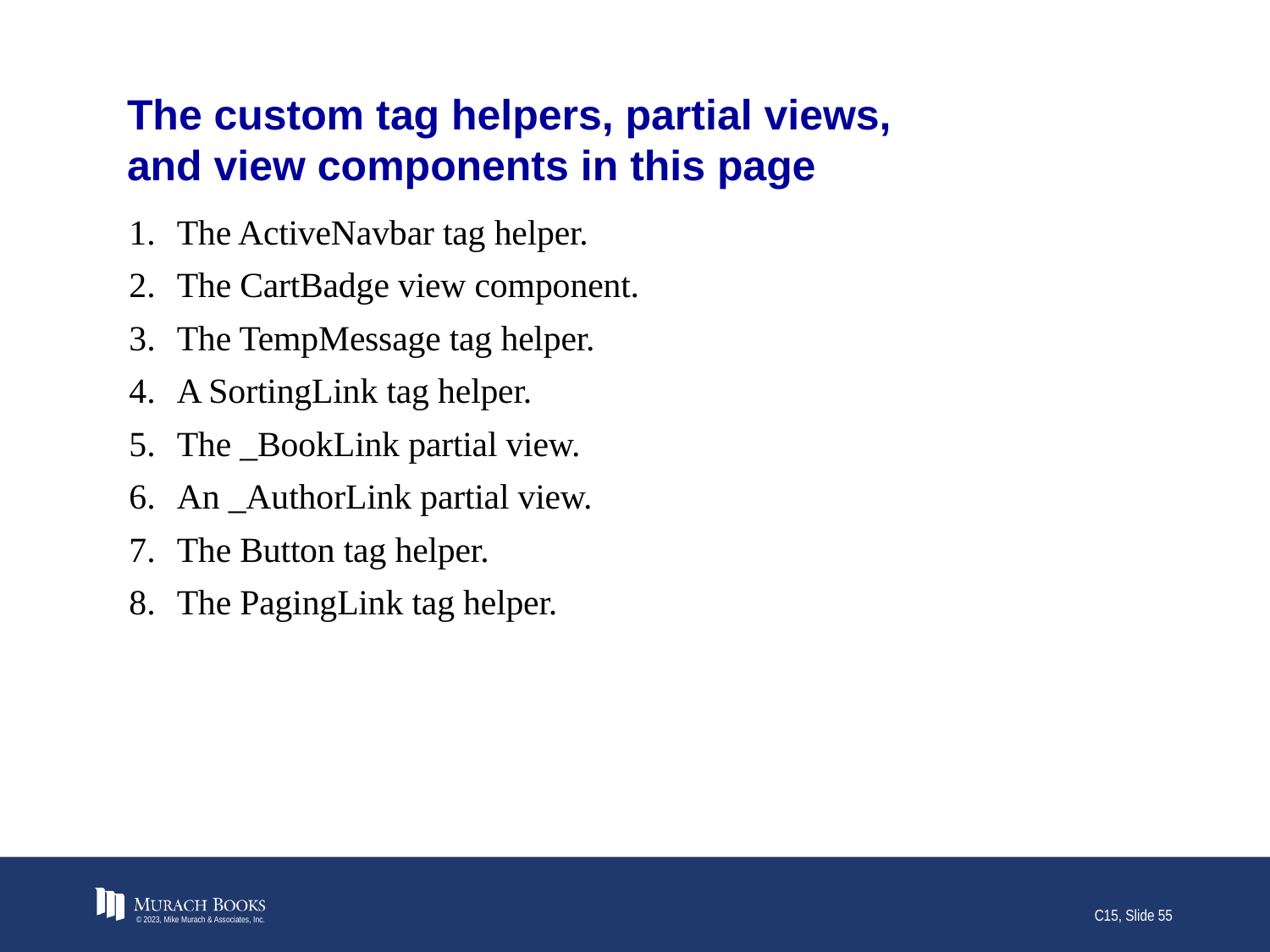

# The custom tag helpers, partial views, and view components in this page
The ActiveNavbar tag helper.
The CartBadge view component.
The TempMessage tag helper.
A SortingLink tag helper.
The _BookLink partial view.
An _AuthorLink partial view.
The Button tag helper.
The PagingLink tag helper.

© 2023, Mike Murach & Associates, Inc.

C15, Slide 55